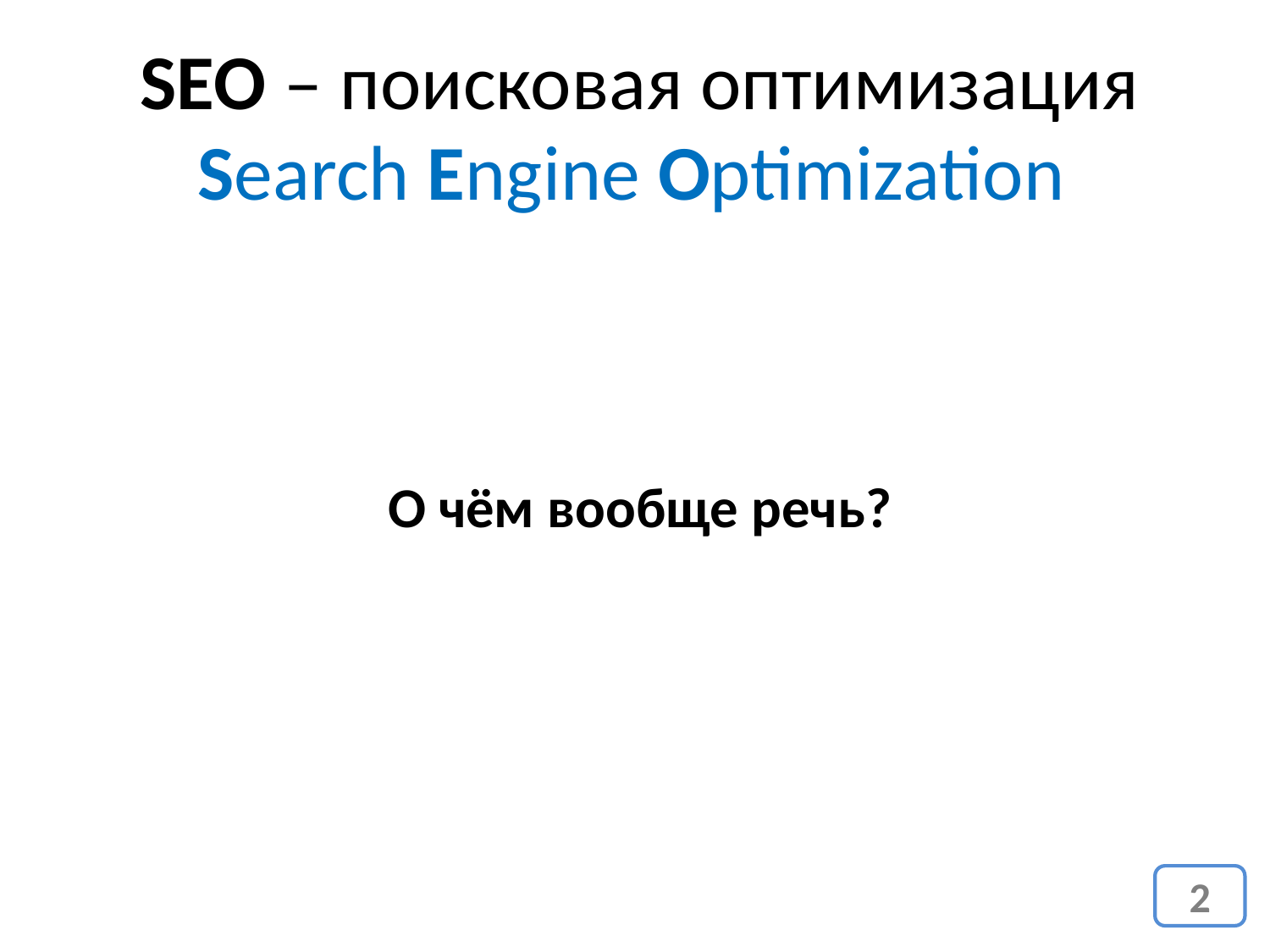

SEO – поисковая оптимизация
Search Engine Optimization
О чём вообще речь?
2